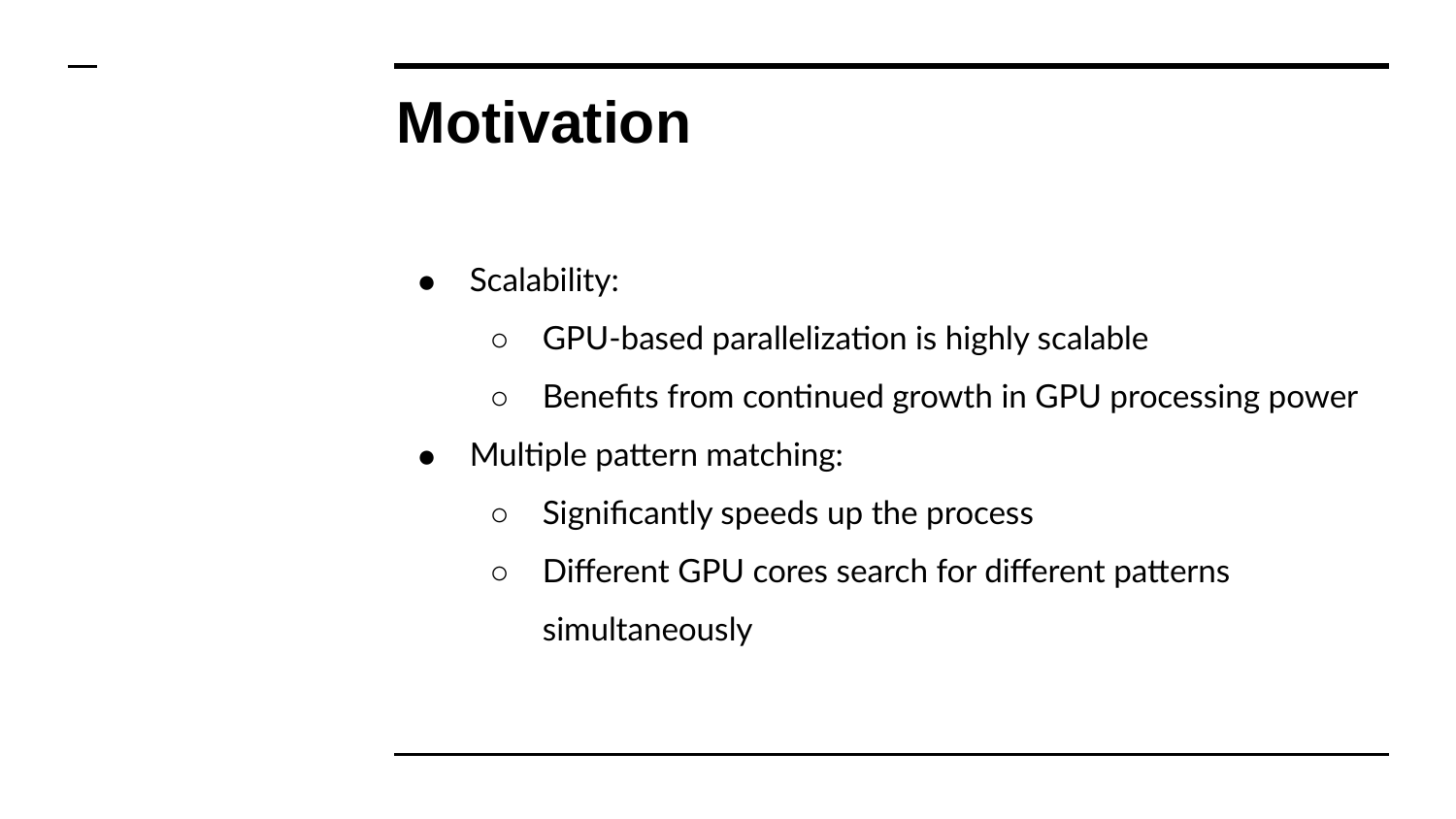

# Motivation
Scalability:
GPU-based parallelization is highly scalable
Benefits from continued growth in GPU processing power
Multiple pattern matching:
Significantly speeds up the process
Different GPU cores search for different patterns simultaneously